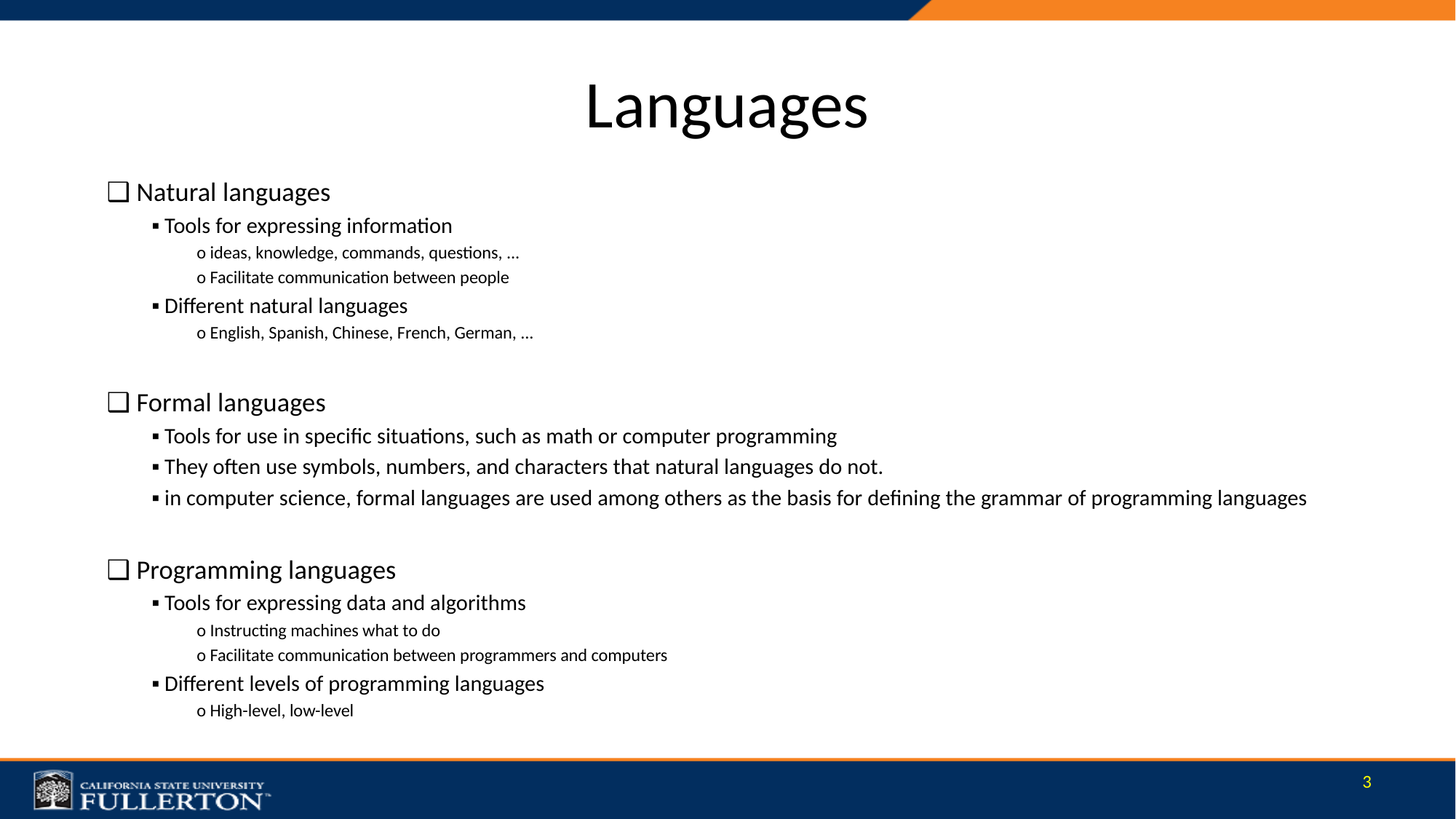

# Languages
❑ Natural languages
▪ Tools for expressing information
o ideas, knowledge, commands, questions, ...
o Facilitate communication between people
▪ Different natural languages
o English, Spanish, Chinese, French, German, ...

❑ Formal languages
▪ Tools for use in specific situations, such as math or computer programming
▪ They often use symbols, numbers, and characters that natural languages do not.
▪ in computer science, formal languages are used among others as the basis for defining the grammar of programming languages

❑ Programming languages
▪ Tools for expressing data and algorithms
o Instructing machines what to do
o Facilitate communication between programmers and computers
▪ Different levels of programming languages
o High-level, low-level
3